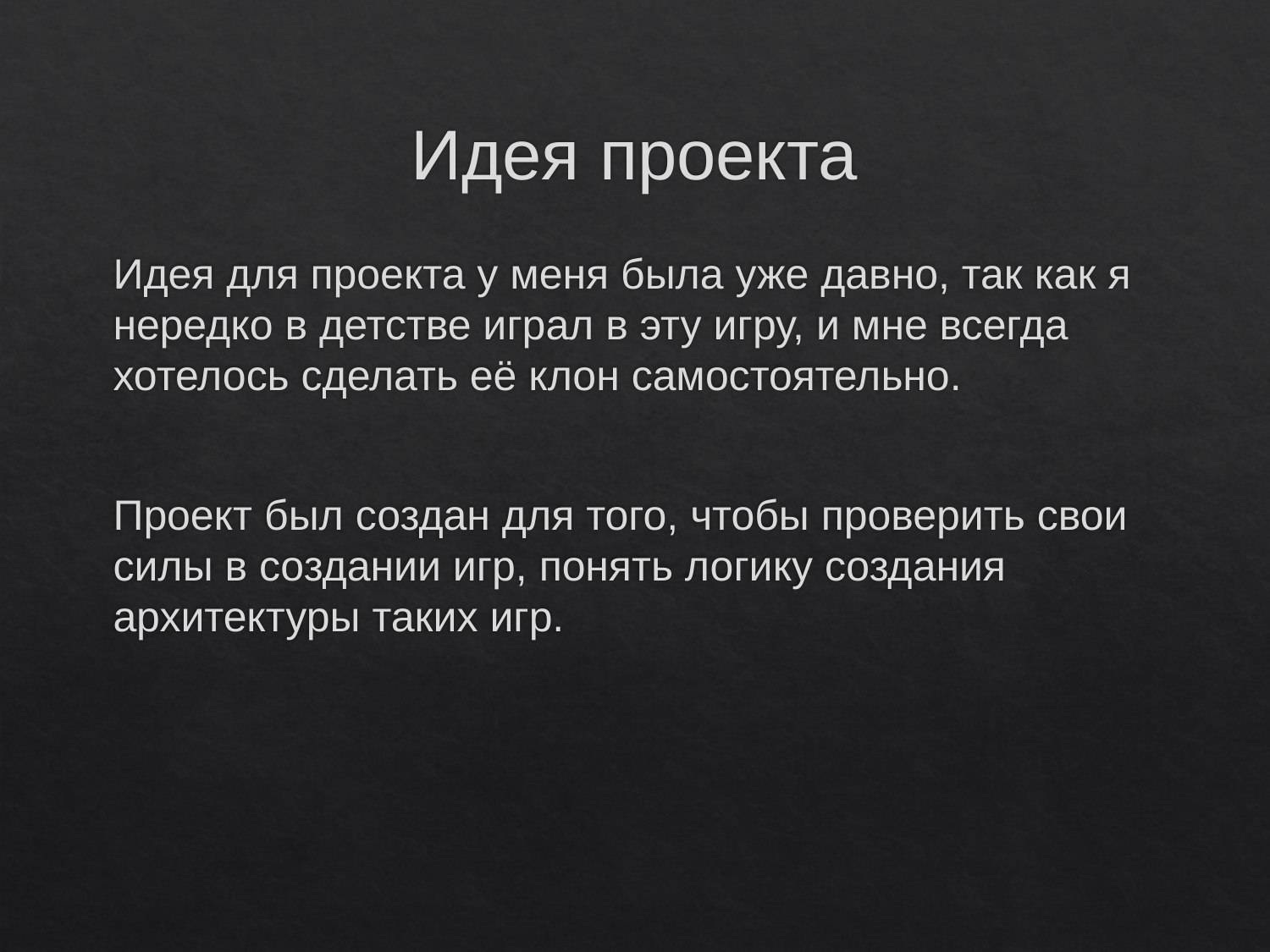

# Идея проекта
Идея для проекта у меня была уже давно, так как я нередко в детстве играл в эту игру, и мне всегда хотелось сделать её клон самостоятельно.

Проект был создан для того, чтобы проверить свои силы в создании игр, понять логику создания архитектуры таких игр.